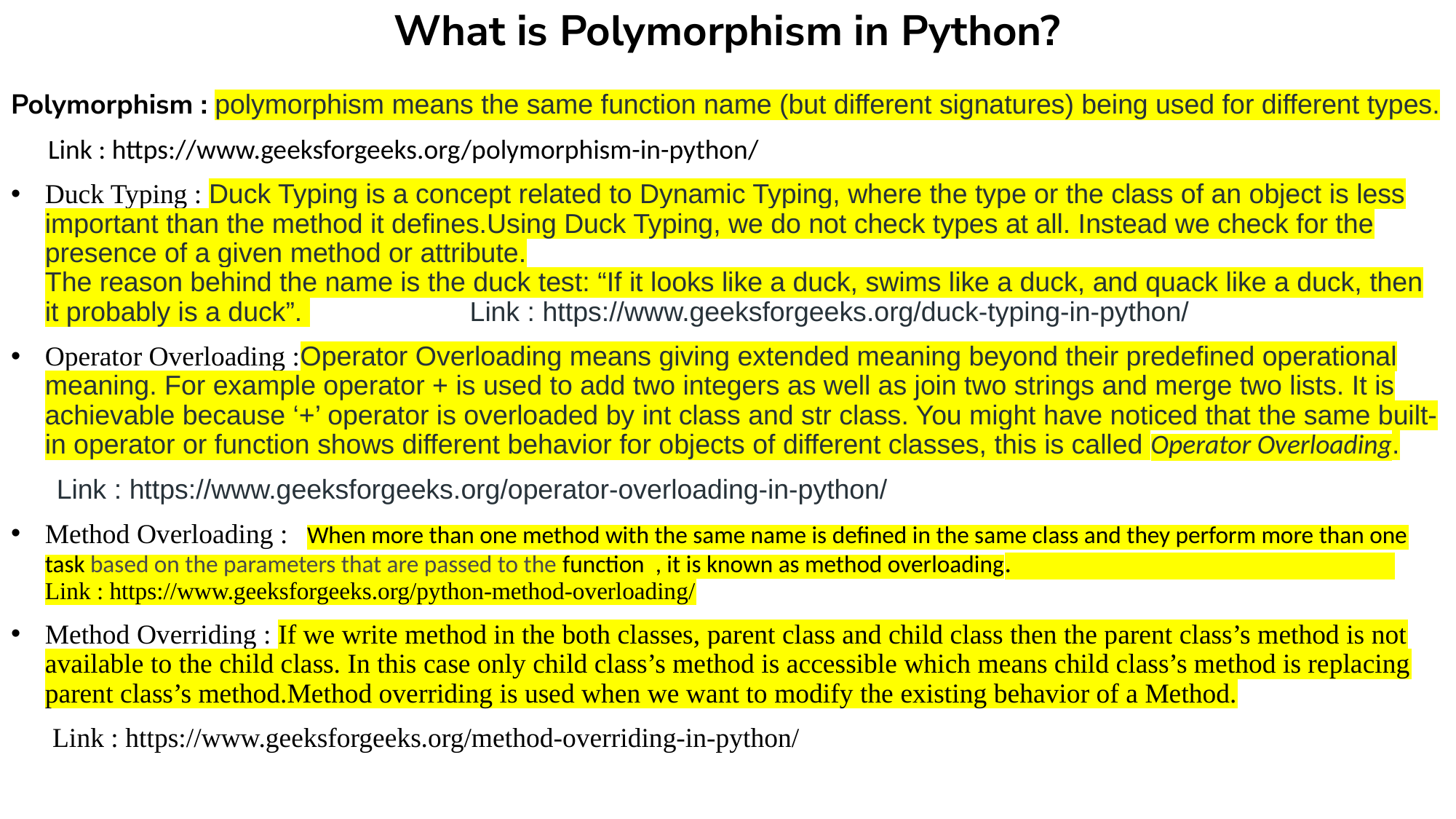

# What is Polymorphism in Python?
Polymorphism : polymorphism means the same function name (but different signatures) being used for different types.
      Link : https://www.geeksforgeeks.org/polymorphism-in-python/
Duck Typing : Duck Typing is a concept related to Dynamic Typing, where the type or the class of an object is less important than the method it defines.Using Duck Typing, we do not check types at all. Instead we check for the presence of a given method or attribute.
The reason behind the name is the duck test: “If it looks like a duck, swims like a duck, and quack like a duck, then it probably is a duck”.                      Link : https://www.geeksforgeeks.org/duck-typing-in-python/
Operator Overloading :Operator Overloading means giving extended meaning beyond their predefined operational meaning. For example operator + is used to add two integers as well as join two strings and merge two lists. It is achievable because ‘+’ operator is overloaded by int class and str class. You might have noticed that the same built-in operator or function shows different behavior for objects of different classes, this is called Operator Overloading.
      Link : https://www.geeksforgeeks.org/operator-overloading-in-python/
Method Overloading :   When more than one method with the same name is defined in the same class and they perform more than one task based on the parameters that are passed to the function  , it is known as method overloading.                                                               Link : https://www.geeksforgeeks.org/python-method-overloading/
Method Overriding : If we write method in the both classes, parent class and child class then the parent class’s method is not available to the child class. In this case only child class’s method is accessible which means child class’s method is replacing parent class’s method.Method overriding is used when we want to modify the existing behavior of a Method.
      Link : https://www.geeksforgeeks.org/method-overriding-in-python/